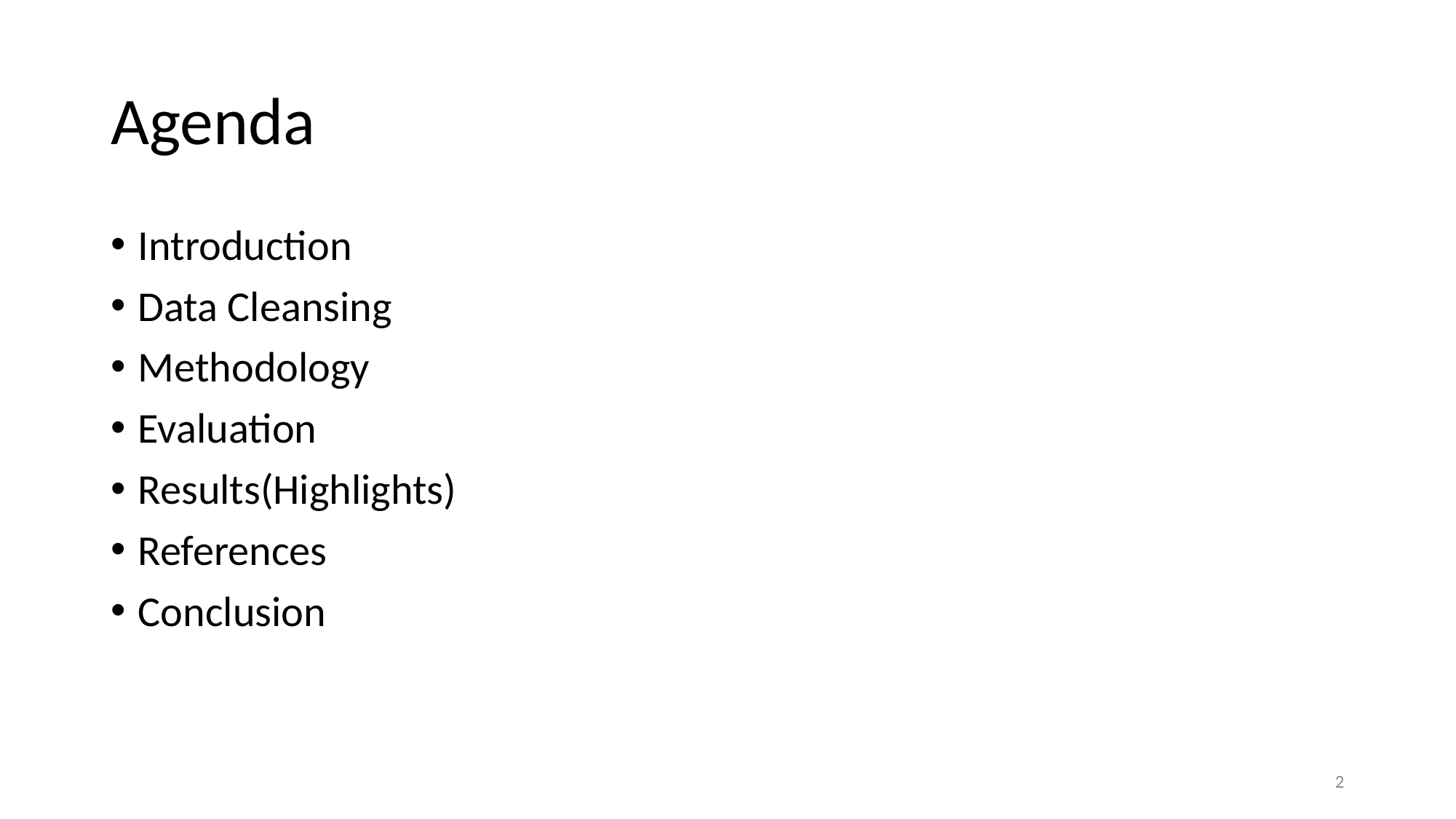

# Agenda
Introduction
Data Cleansing
Methodology
Evaluation
Results(Highlights)
References
Conclusion
2